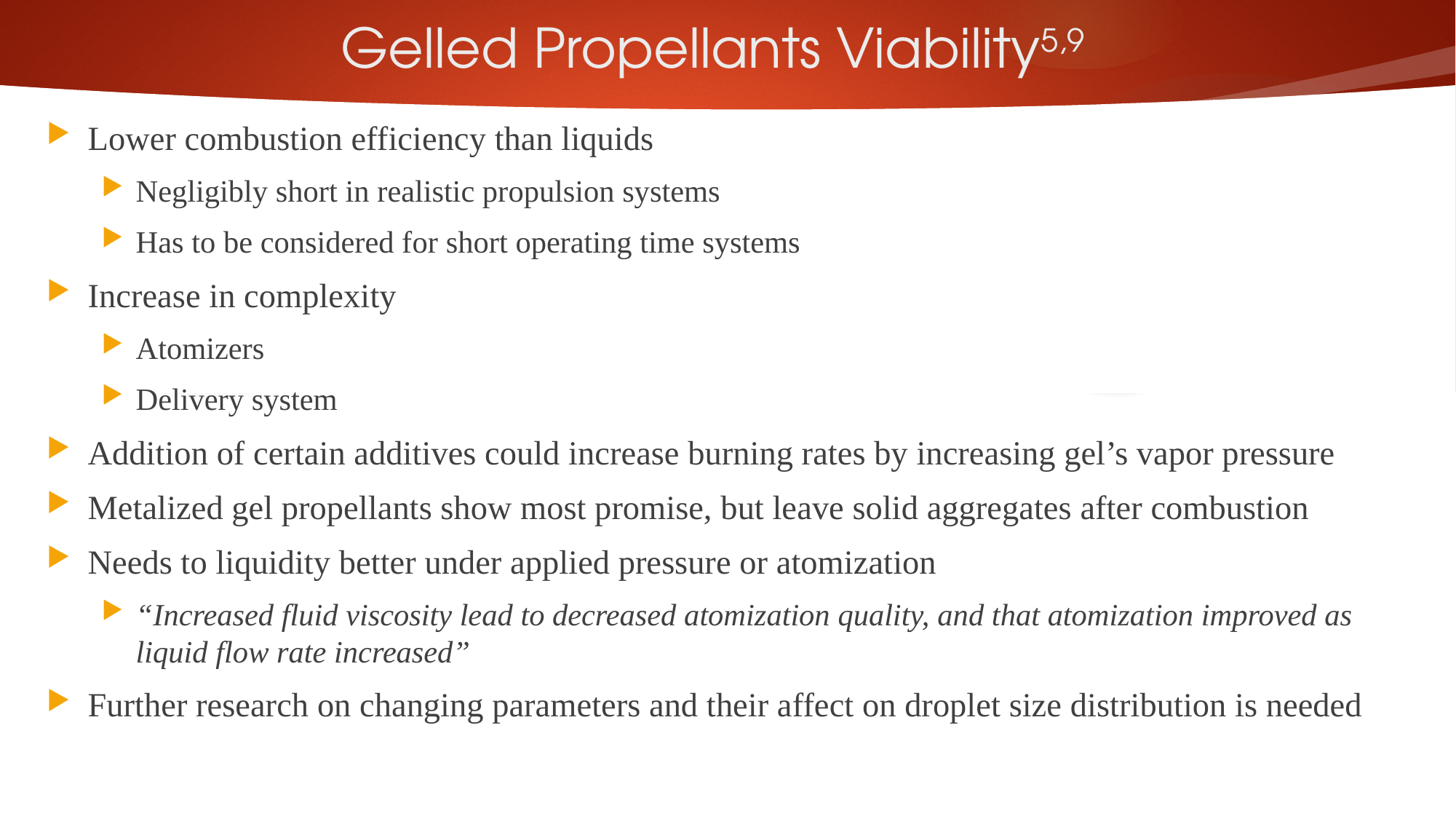

# Gelled Propellants Viability5,9
Lower combustion efficiency than liquids
Negligibly short in realistic propulsion systems
Has to be considered for short operating time systems
Increase in complexity
Atomizers
Delivery system
Addition of certain additives could increase burning rates by increasing gel’s vapor pressure
Metalized gel propellants show most promise, but leave solid aggregates after combustion
Needs to liquidity better under applied pressure or atomization
“Increased fluid viscosity lead to decreased atomization quality, and that atomization improved as liquid flow rate increased”
Further research on changing parameters and their affect on droplet size distribution is needed